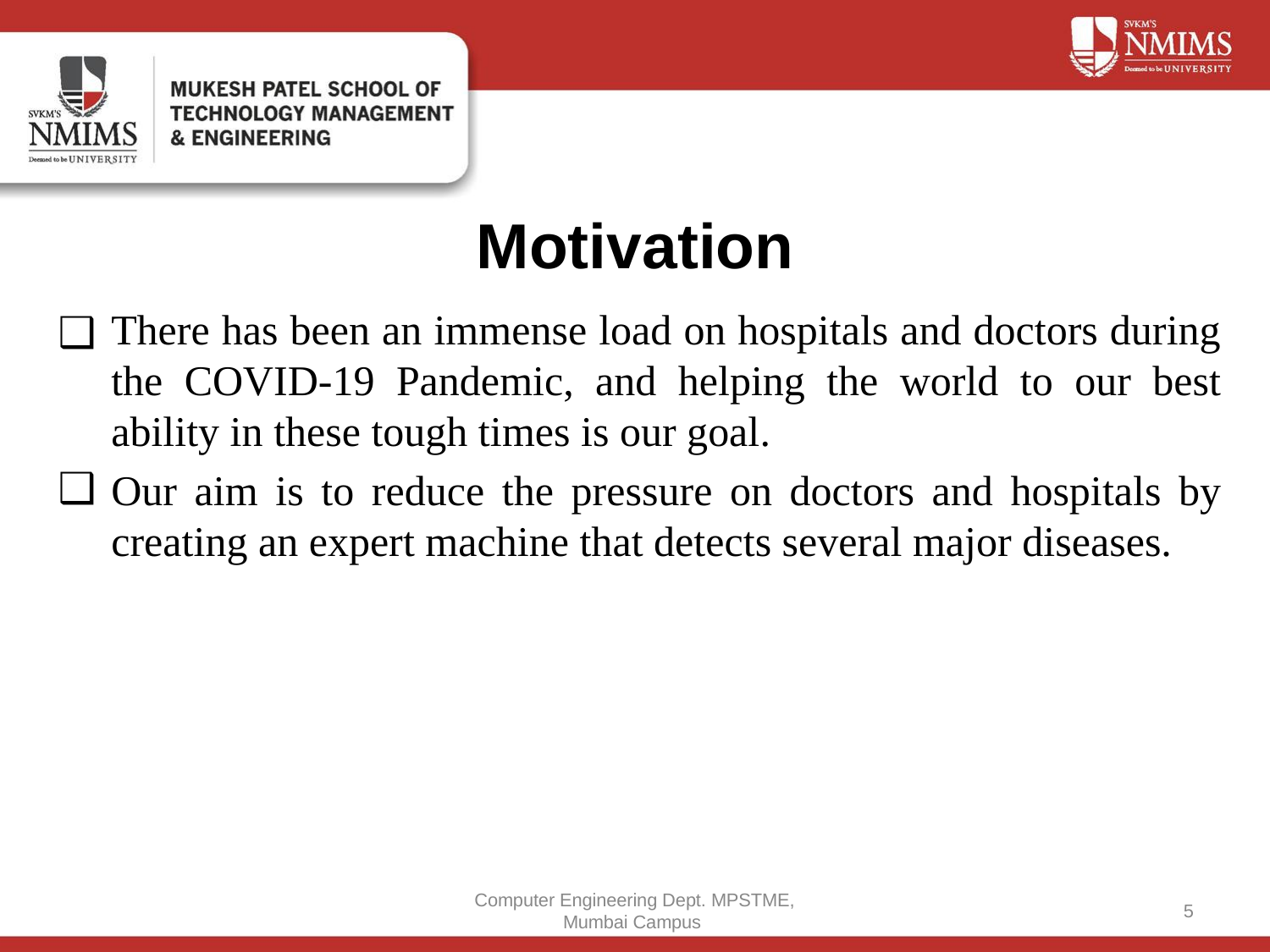

# Motivation
There has been an immense load on hospitals and doctors during the COVID-19 Pandemic, and helping the world to our best ability in these tough times is our goal.
Our aim is to reduce the pressure on doctors and hospitals by creating an expert machine that detects several major diseases.
Computer Engineering Dept. MPSTME, Mumbai Campus
5